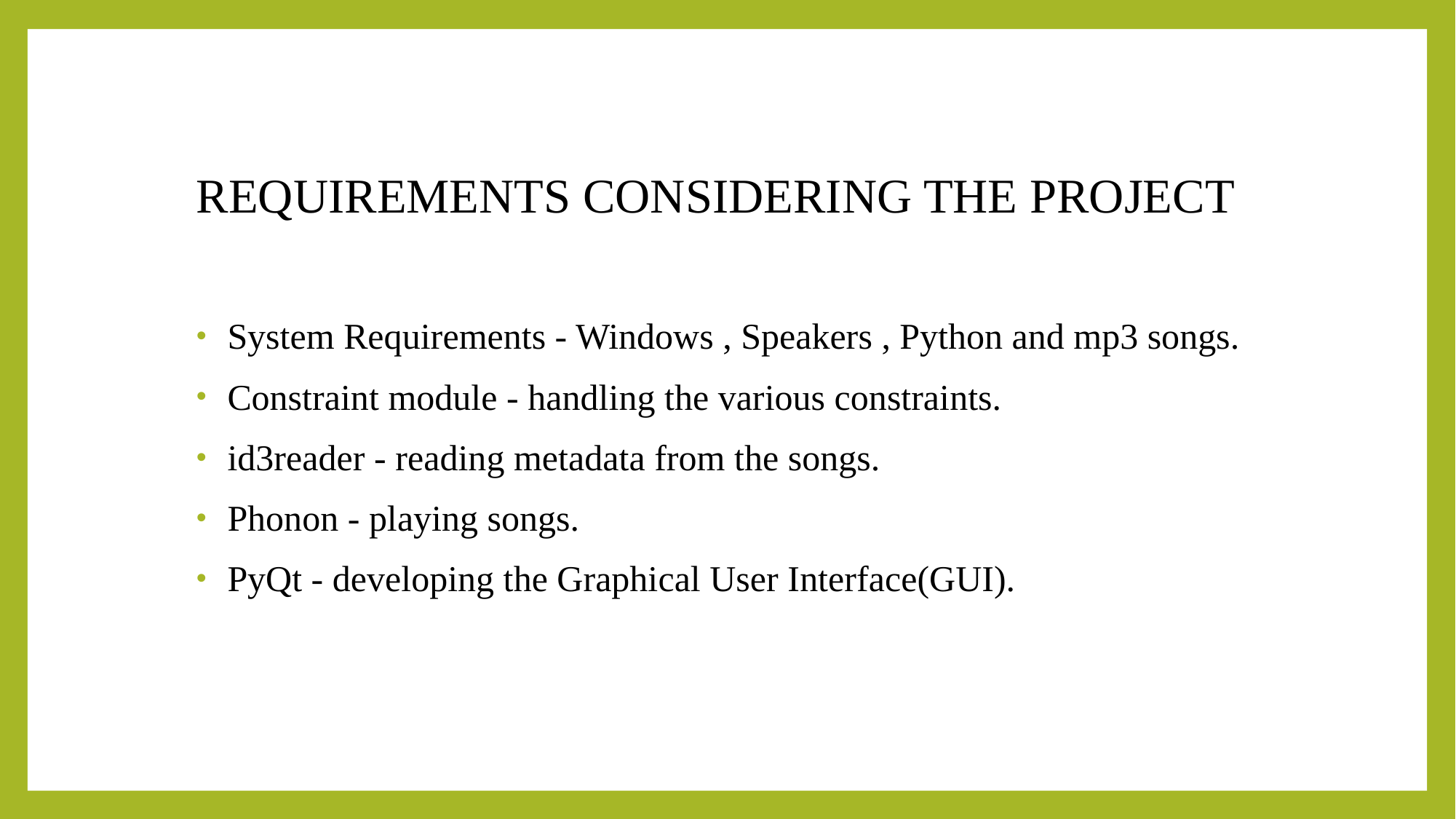

REQUIREMENTS CONSIDERING THE PROJECT

 System Requirements - Windows , Speakers , Python and mp3 songs.
 Constraint module - handling the various constraints.
 id3reader - reading metadata from the songs.
 Phonon - playing songs.
 PyQt - developing the Graphical User Interface(GUI).